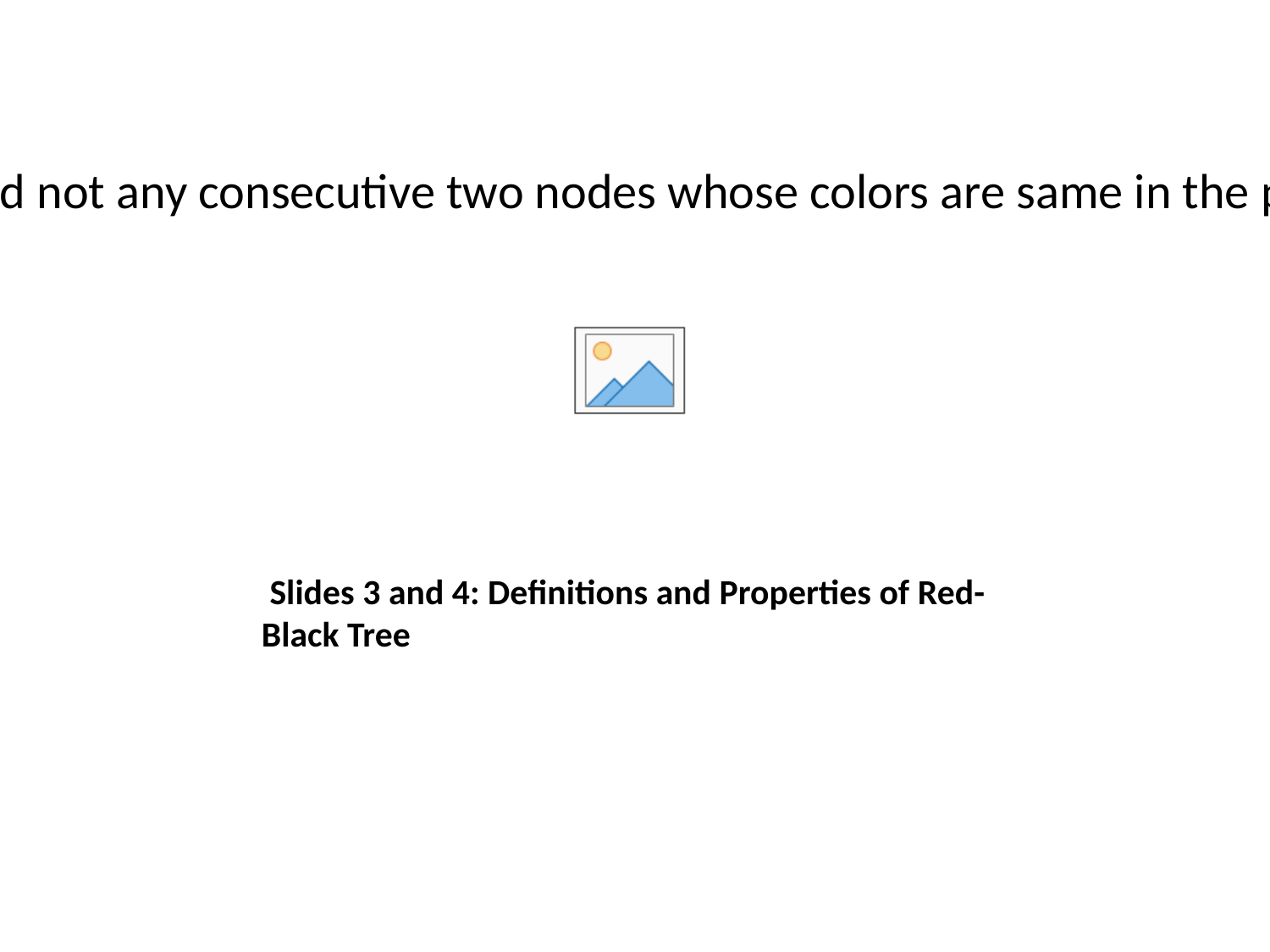

• Every parent node should have two children – one red and another black. Each child of a parent must be distinct and either left or right child must be black while other can be either red, even if both are same color (could be two red). There should not any consecutive two nodes whose colors are same in the path from root to the node in question Shortest path consisting of consecutive blacks should have same number of blacks for all leaves – This means for every leaf there exists a path to it with same number of blacks. This helps define height(h) accurately
# Slides 3 and 4: Definitions and Properties of Red-Black Tree